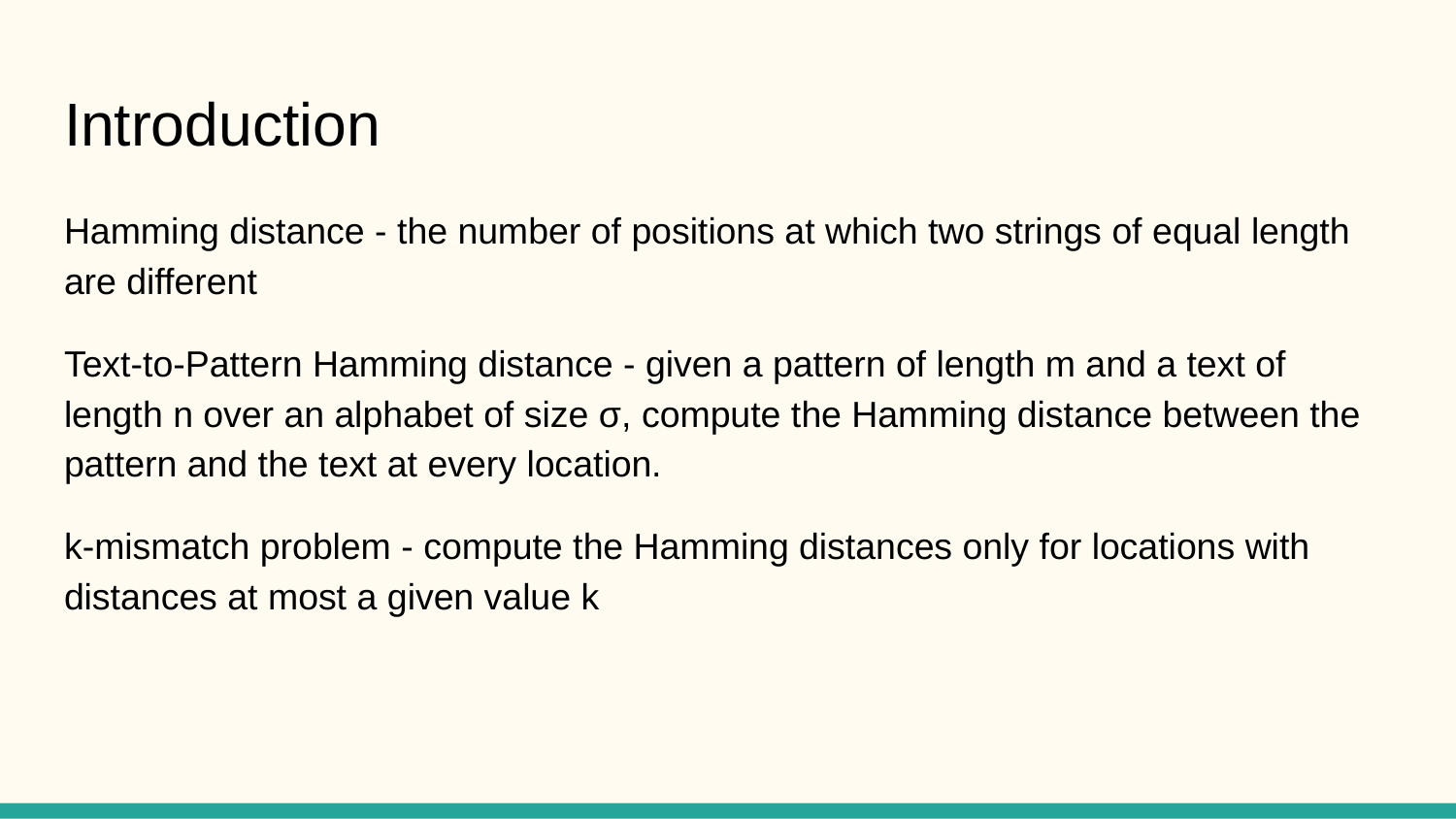

# Introduction
Hamming distance - the number of positions at which two strings of equal length are different
Text-to-Pattern Hamming distance - given a pattern of length m and a text of length n over an alphabet of size σ, compute the Hamming distance between the pattern and the text at every location.
k-mismatch problem - compute the Hamming distances only for locations with distances at most a given value k